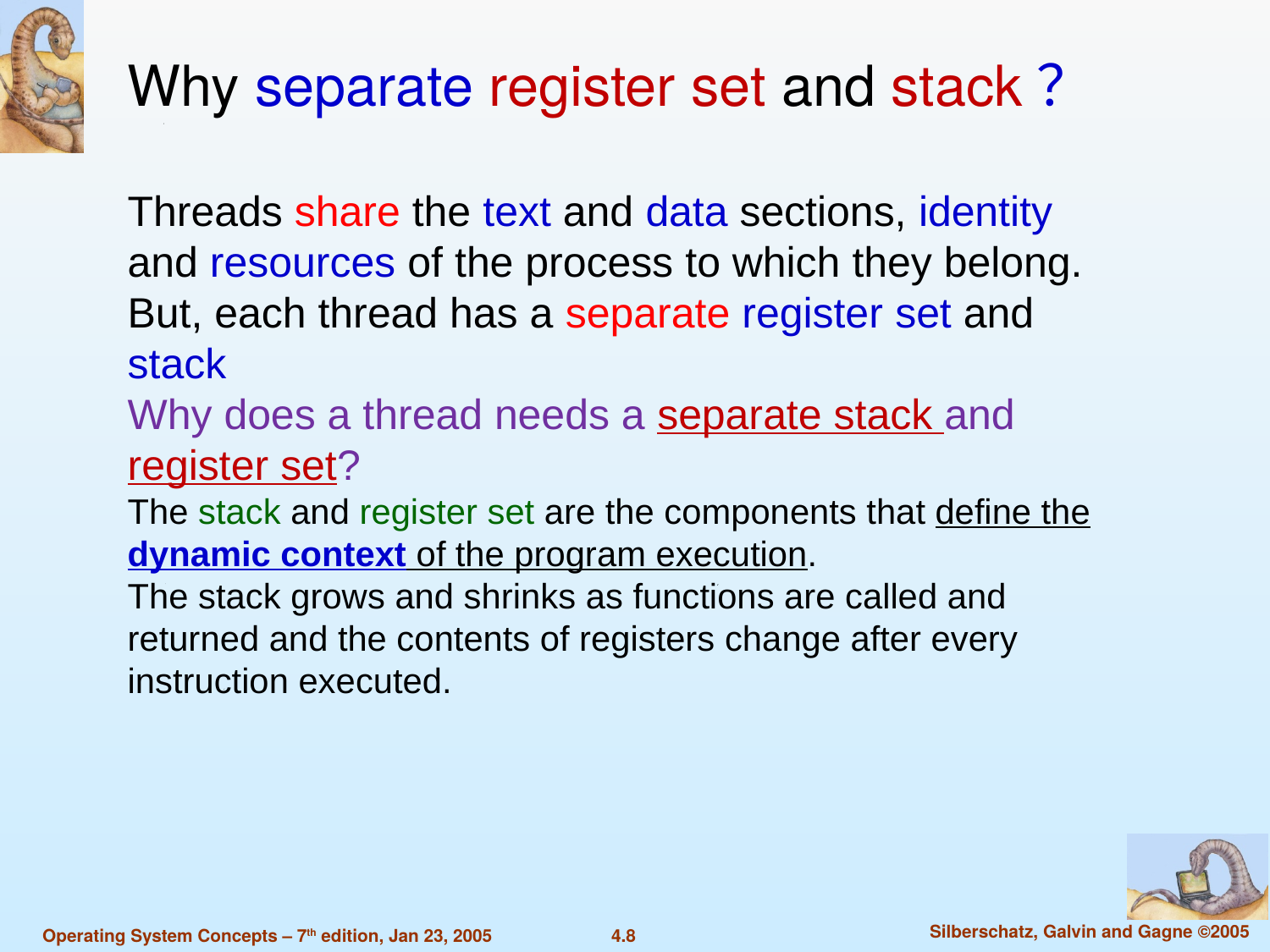

Why separate register set and stack？
Threads share the text and data sections, identity and resources of the process to which they belong.
But, each thread has a separate register set and stack
Why does a thread needs a separate stack and register set?
The stack and register set are the components that define the dynamic context of the program execution.
The stack grows and shrinks as functions are called and returned and the contents of registers change after every instruction executed.